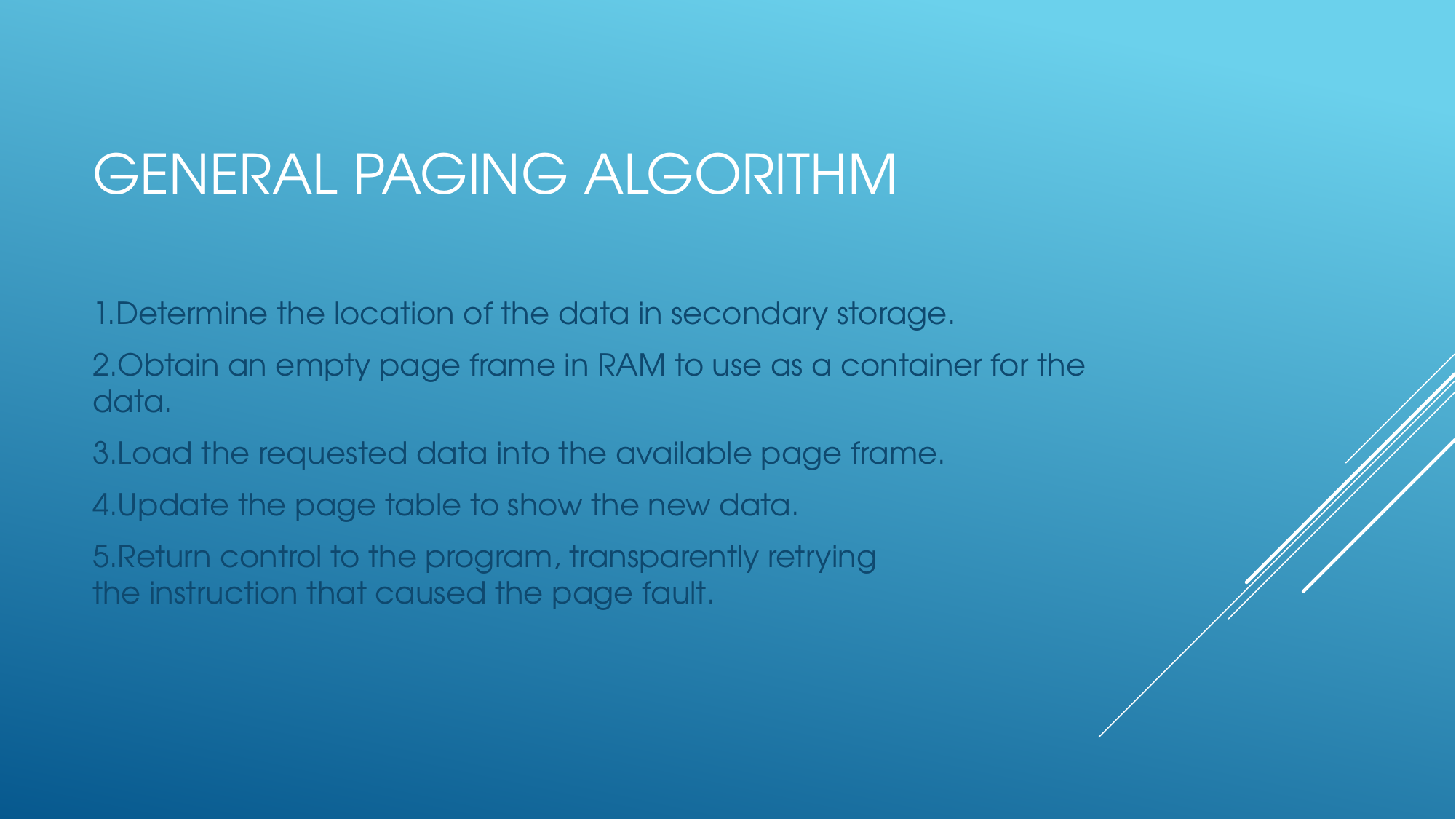

# General paging algorithm
1.Determine the location of the data in secondary storage.
2.Obtain an empty page frame in RAM to use as a container for the data.
3.Load the requested data into the available page frame.
4.Update the page table to show the new data.
5.Return control to the program, transparently retrying the instruction that caused the page fault.